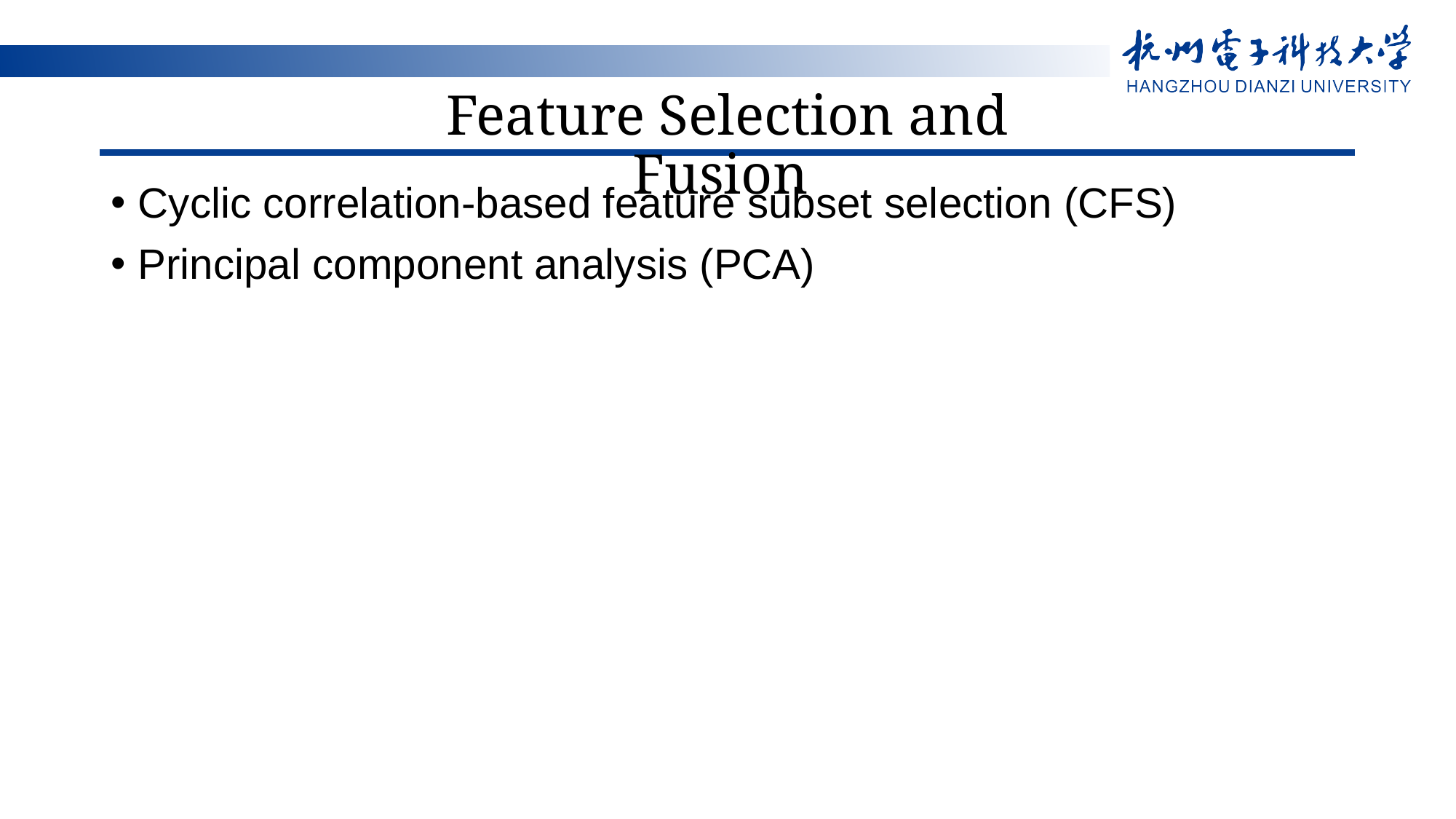

# Feature Selection and Fusion
Cyclic correlation-based feature subset selection (CFS)
Principal component analysis (PCA)